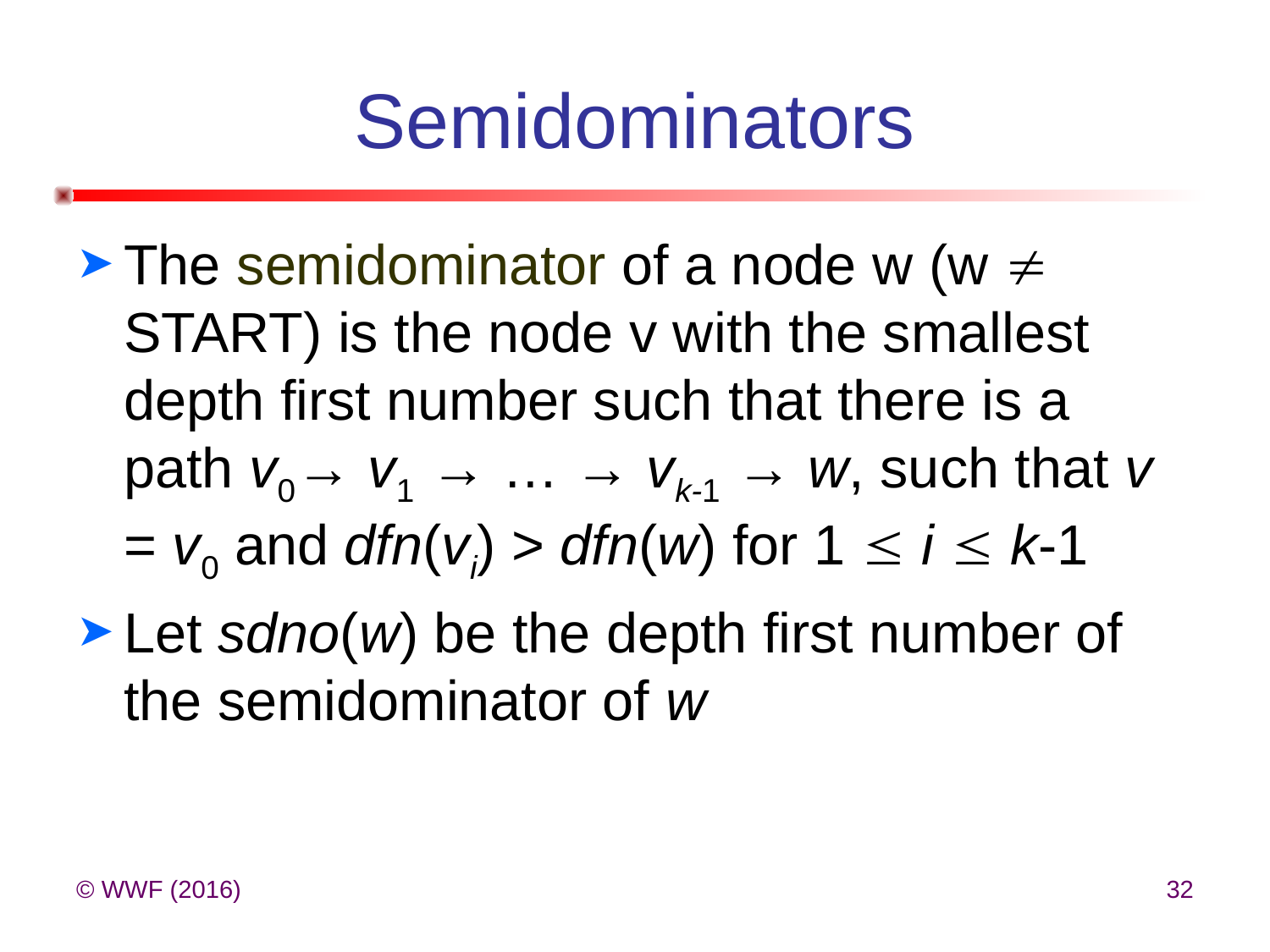

# Semidominators
The semidominator of a node w (w ≠ START) is the node v with the smallest depth first number such that there is a path v0→ v1 → … → vk-1 → w, such that v = v0 and dfn(vi) > dfn(w) for 1 ≤ i ≤ k-1
Let sdno(w) be the depth first number of the semidominator of w
© WWF (2016)
32